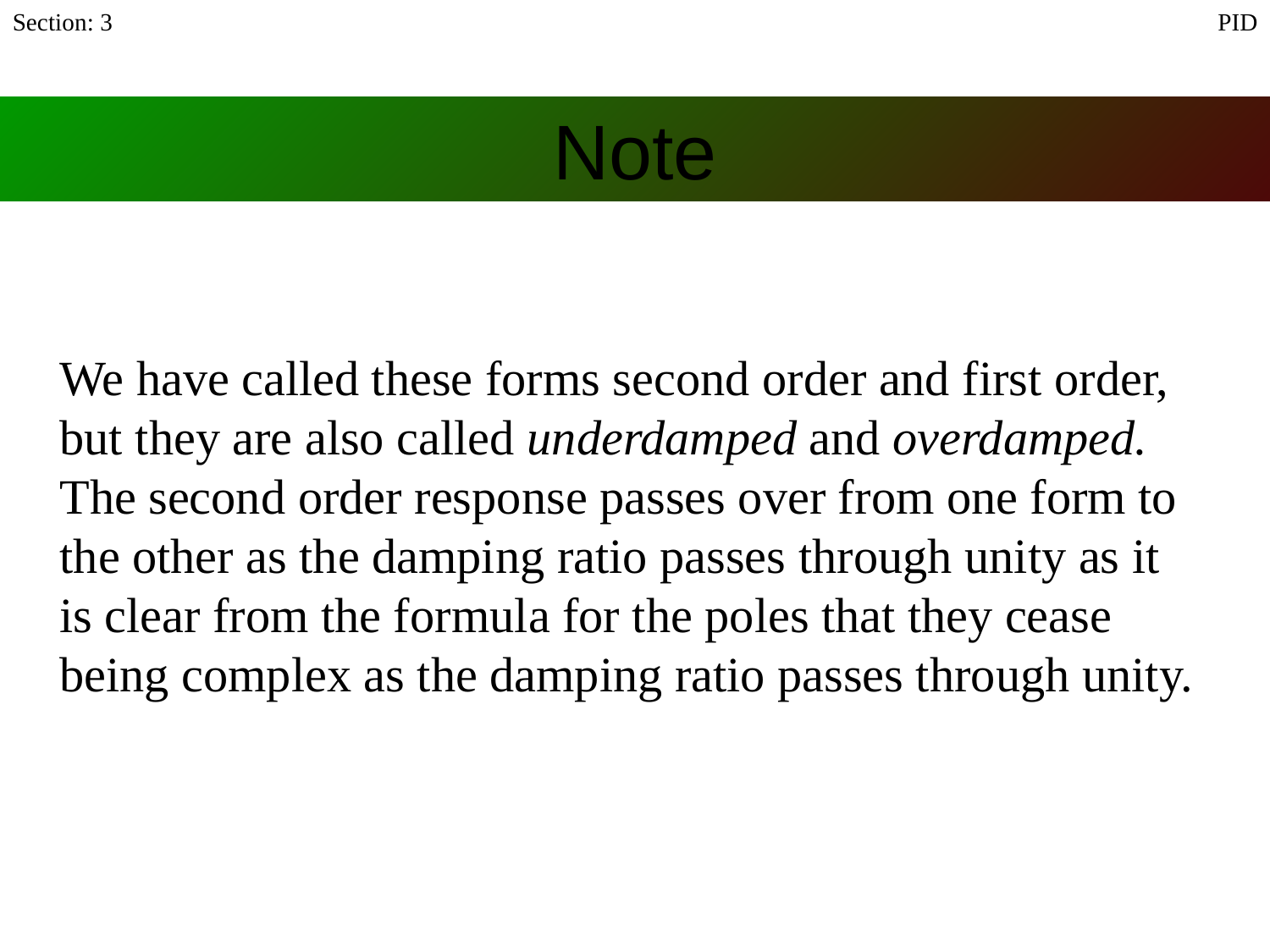

Section: 3
PID
# Note

We have called these forms second order and first order, but they are also called underdamped and overdamped.  The second order response passes over from one form to the other as the damping ratio passes through unity as it is clear from the formula for the poles that they cease being complex as the damping ratio passes through unity.